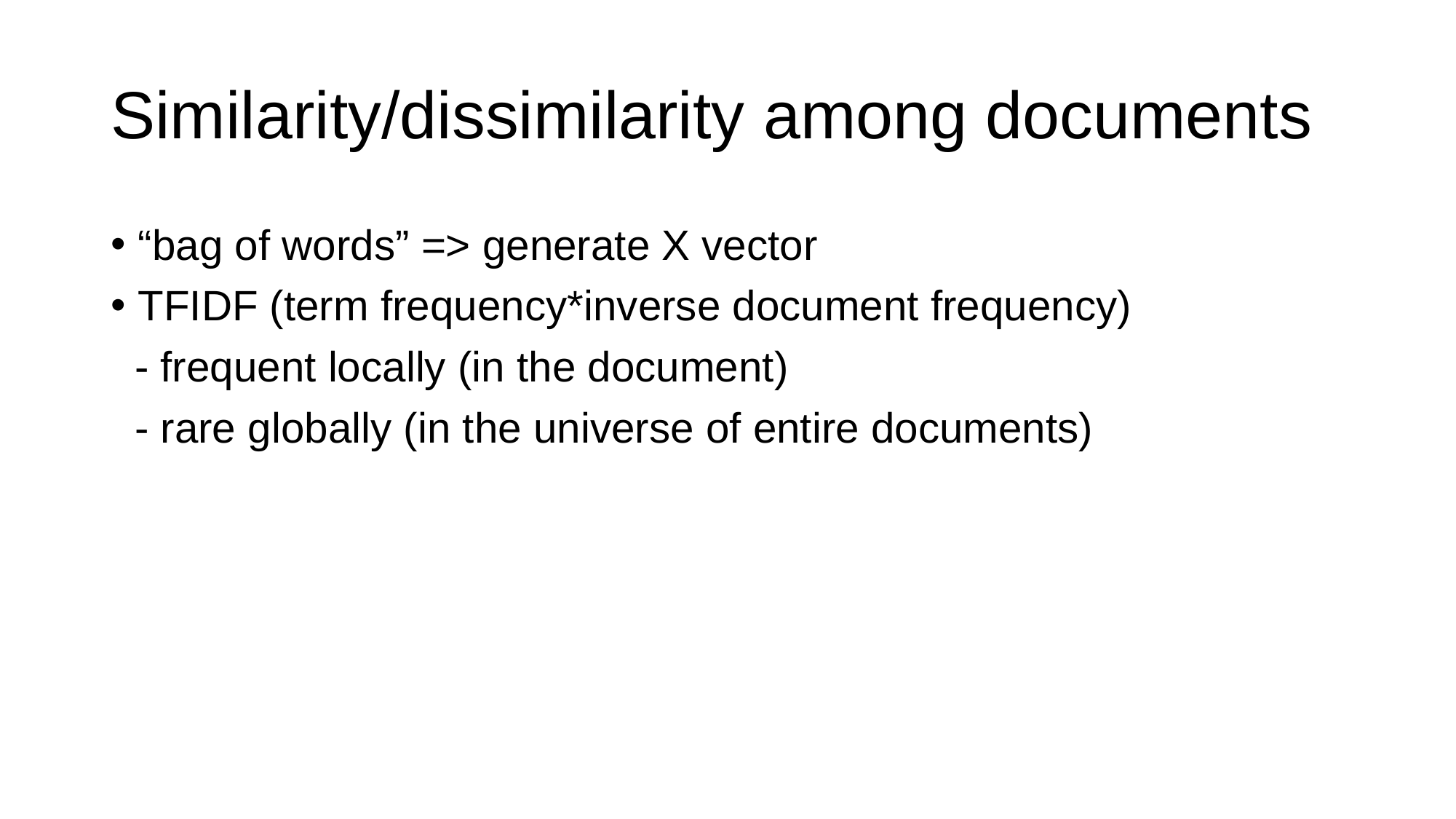

# Similarity/dissimilarity among documents
“bag of words” => generate X vector
TFIDF (term frequency*inverse document frequency)
  - frequent locally (in the document)
  - rare globally (in the universe of entire documents)